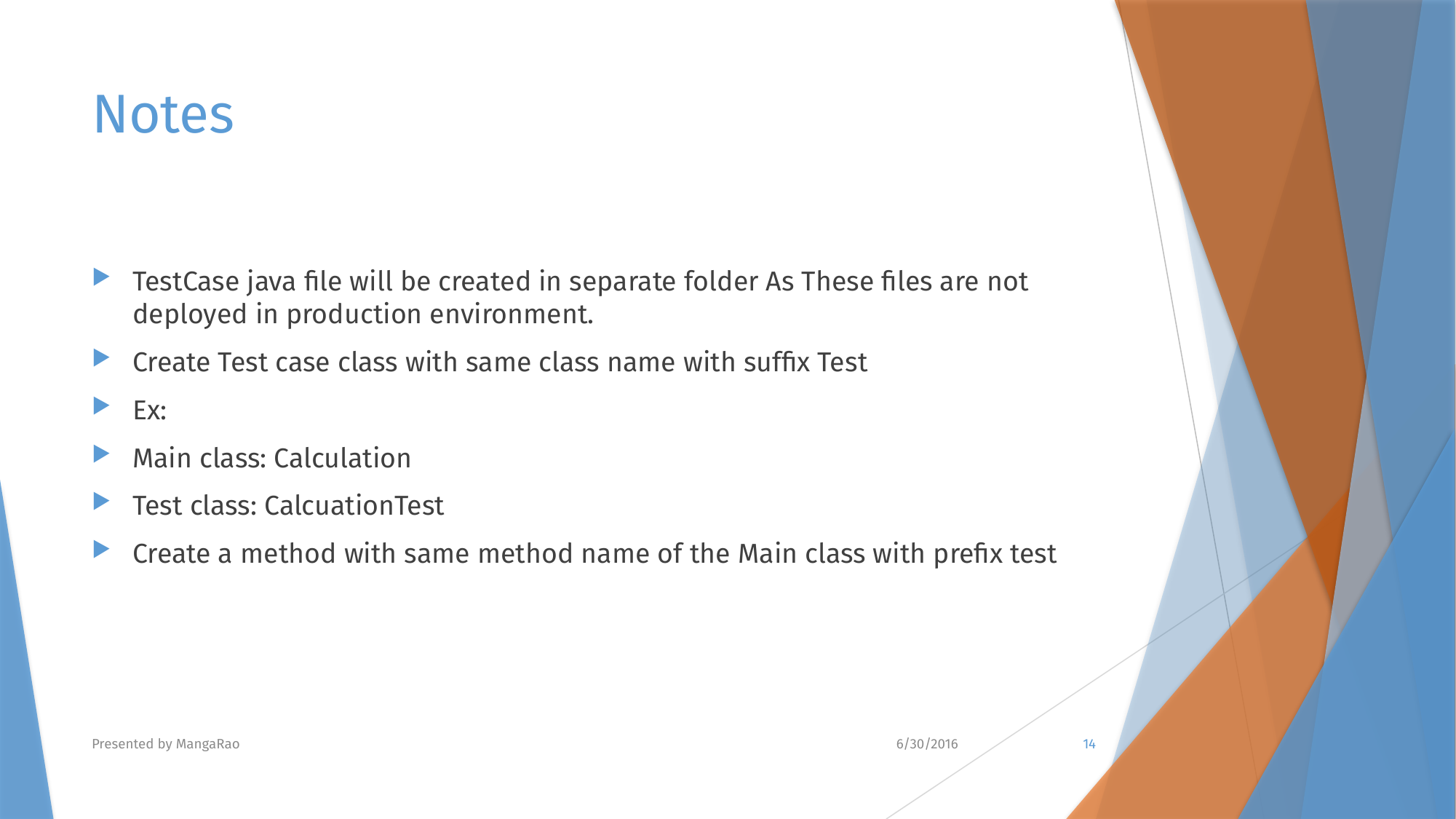

# Notes
TestCase java file will be created in separate folder As These files are not deployed in production environment.
Create Test case class with same class name with suffix Test
Ex:
Main class: Calculation
Test class: CalcuationTest
Create a method with same method name of the Main class with prefix test
Presented by MangaRao
6/30/2016
14